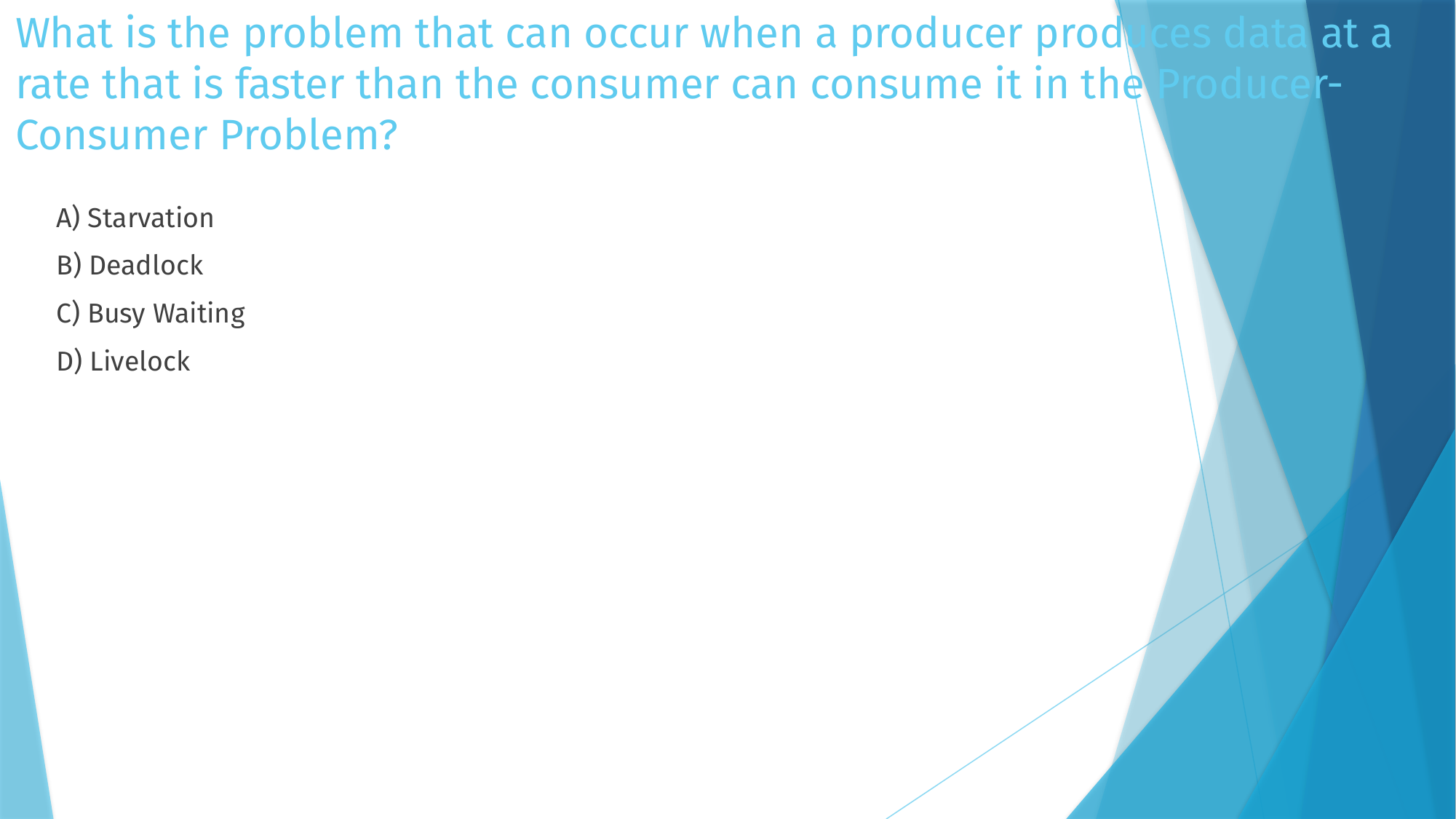

# What is the problem that can occur when a producer produces data at a rate that is faster than the consumer can consume it in the Producer-Consumer Problem?
	A) Starvation
	B) Deadlock
	C) Busy Waiting
	D) Livelock